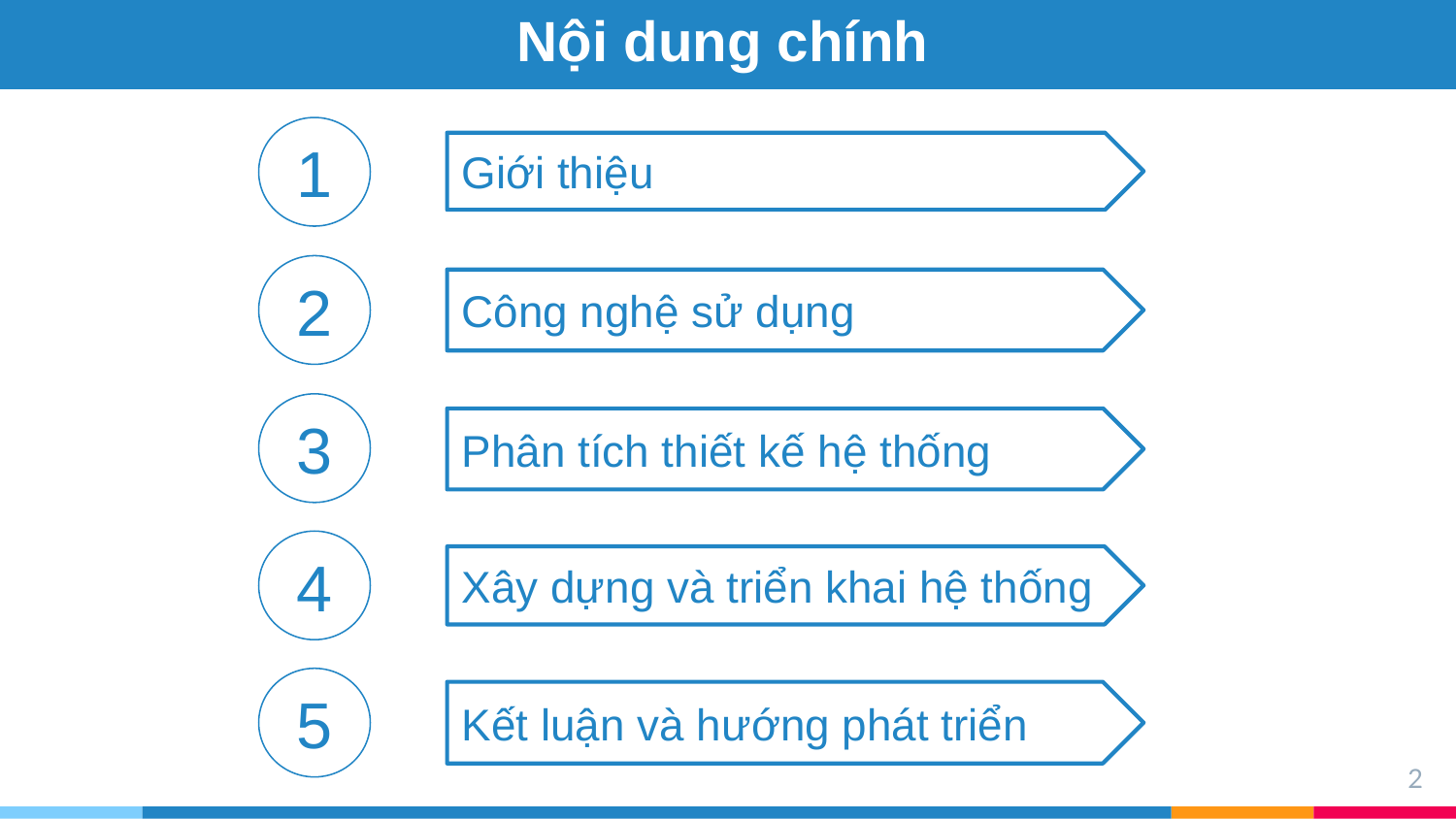

# Nội dung chính
1
Giới thiệu
2
Công nghệ sử dụng
3
Phân tích thiết kế hệ thống
4
Xây dựng và triển khai hệ thống
5
Kết luận và hướng phát triển
2